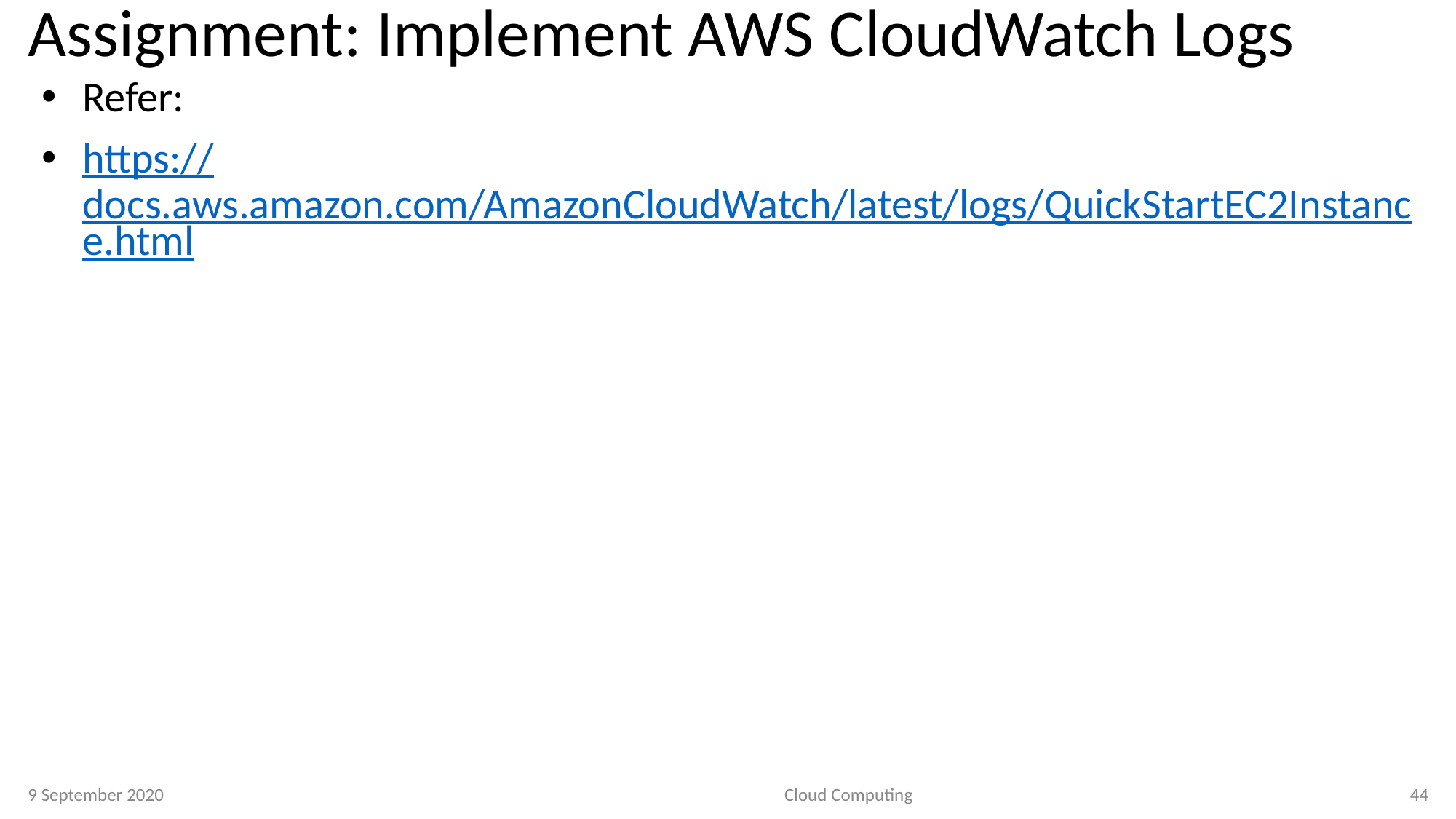

# Assignment: Implement AWS CloudWatch Logs
Refer:
https://docs.aws.amazon.com/AmazonCloudWatch/latest/logs/QuickStartEC2Instance.html

9 September 2020
Cloud Computing
44